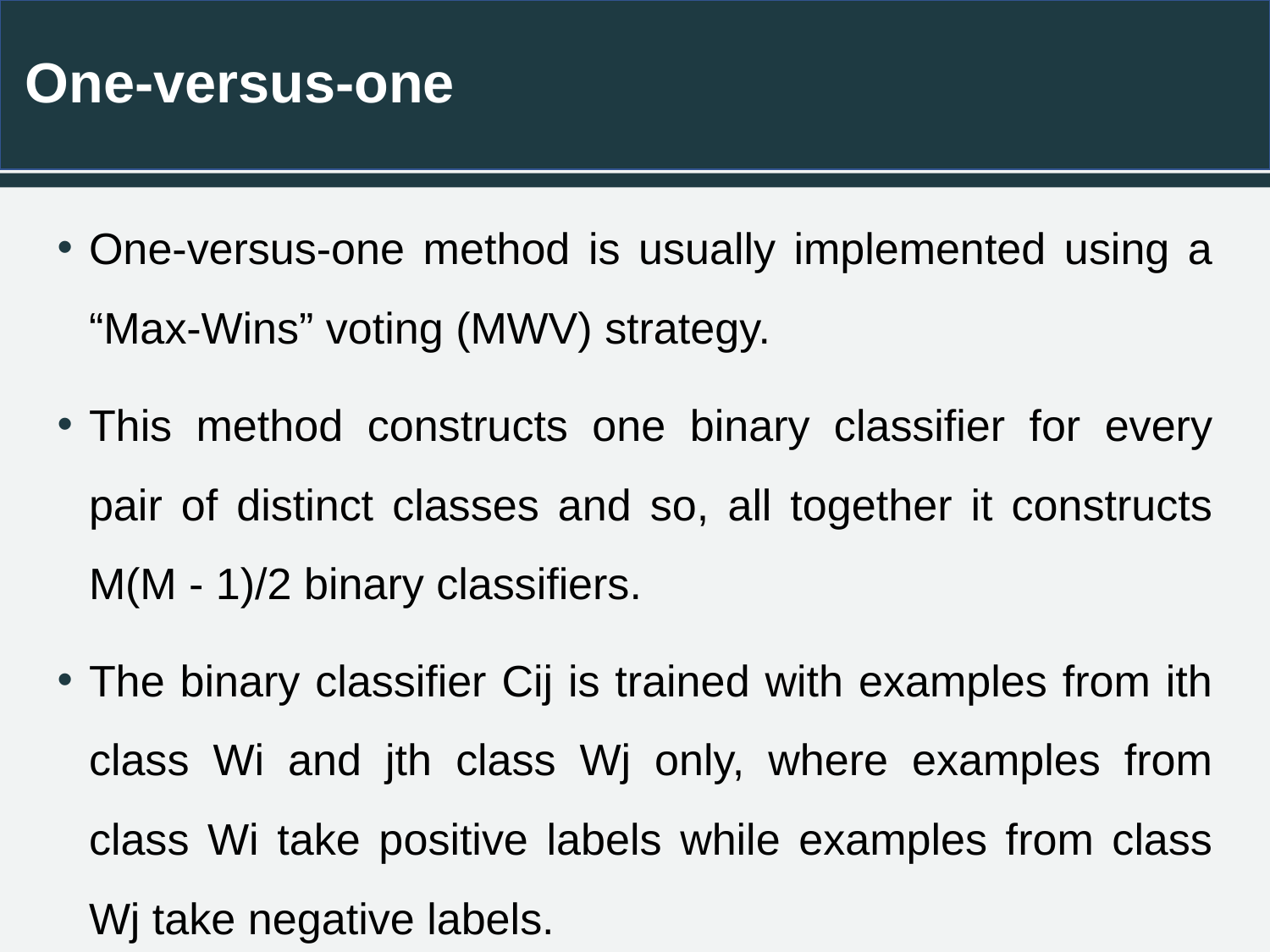

# One-versus-one
One-versus-one method is usually implemented using a “Max-Wins” voting (MWV) strategy.
This method constructs one binary classifier for every pair of distinct classes and so, all together it constructs M(M - 1)/2 binary classifiers.
The binary classifier Cij is trained with examples from ith class Wi and jth class Wj only, where examples from class Wi take positive labels while examples from class Wj take negative labels.